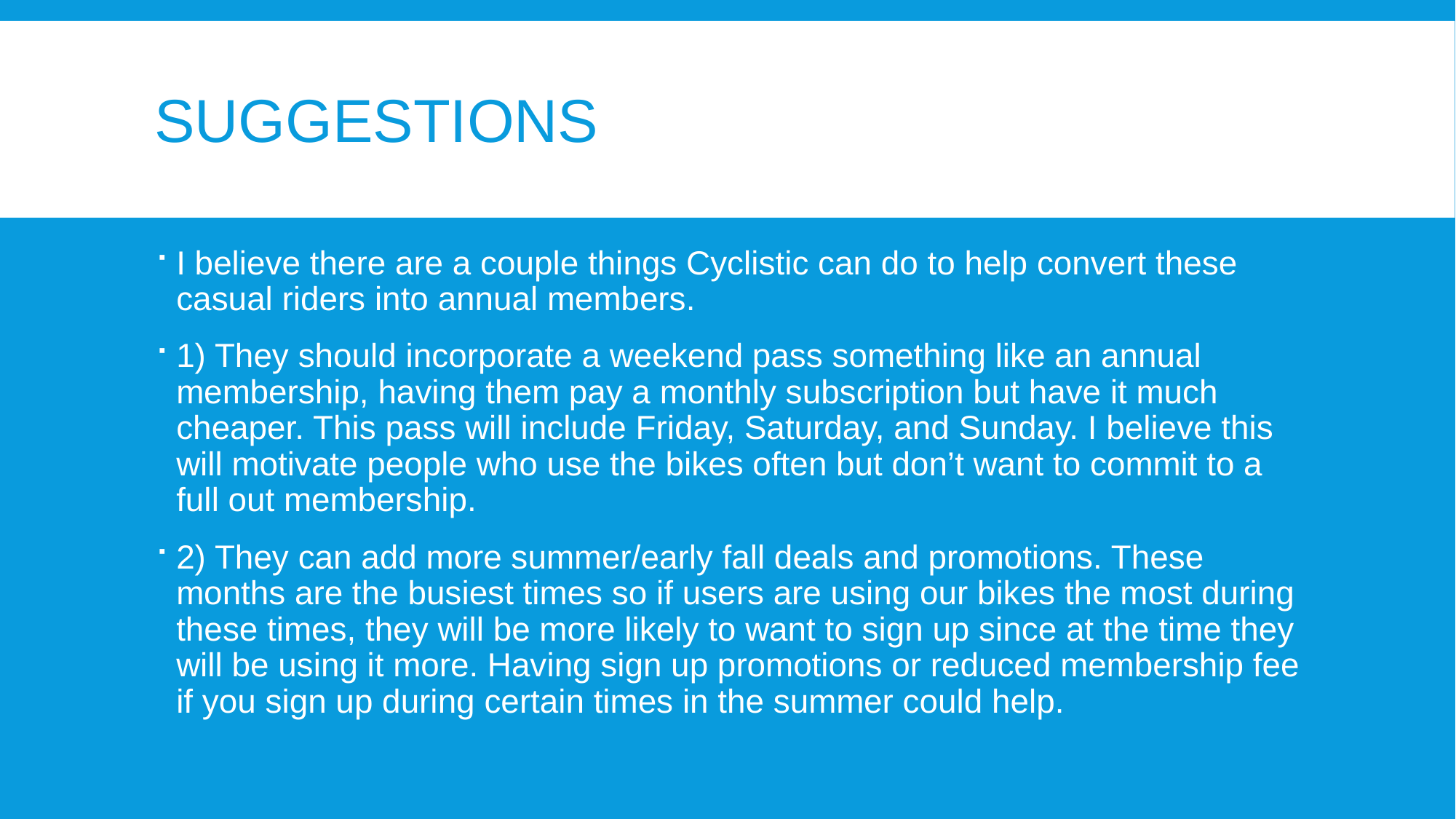

# Suggestions
I believe there are a couple things Cyclistic can do to help convert these casual riders into annual members.
1) They should incorporate a weekend pass something like an annual membership, having them pay a monthly subscription but have it much cheaper. This pass will include Friday, Saturday, and Sunday. I believe this will motivate people who use the bikes often but don’t want to commit to a full out membership.
2) They can add more summer/early fall deals and promotions. These months are the busiest times so if users are using our bikes the most during these times, they will be more likely to want to sign up since at the time they will be using it more. Having sign up promotions or reduced membership fee if you sign up during certain times in the summer could help.